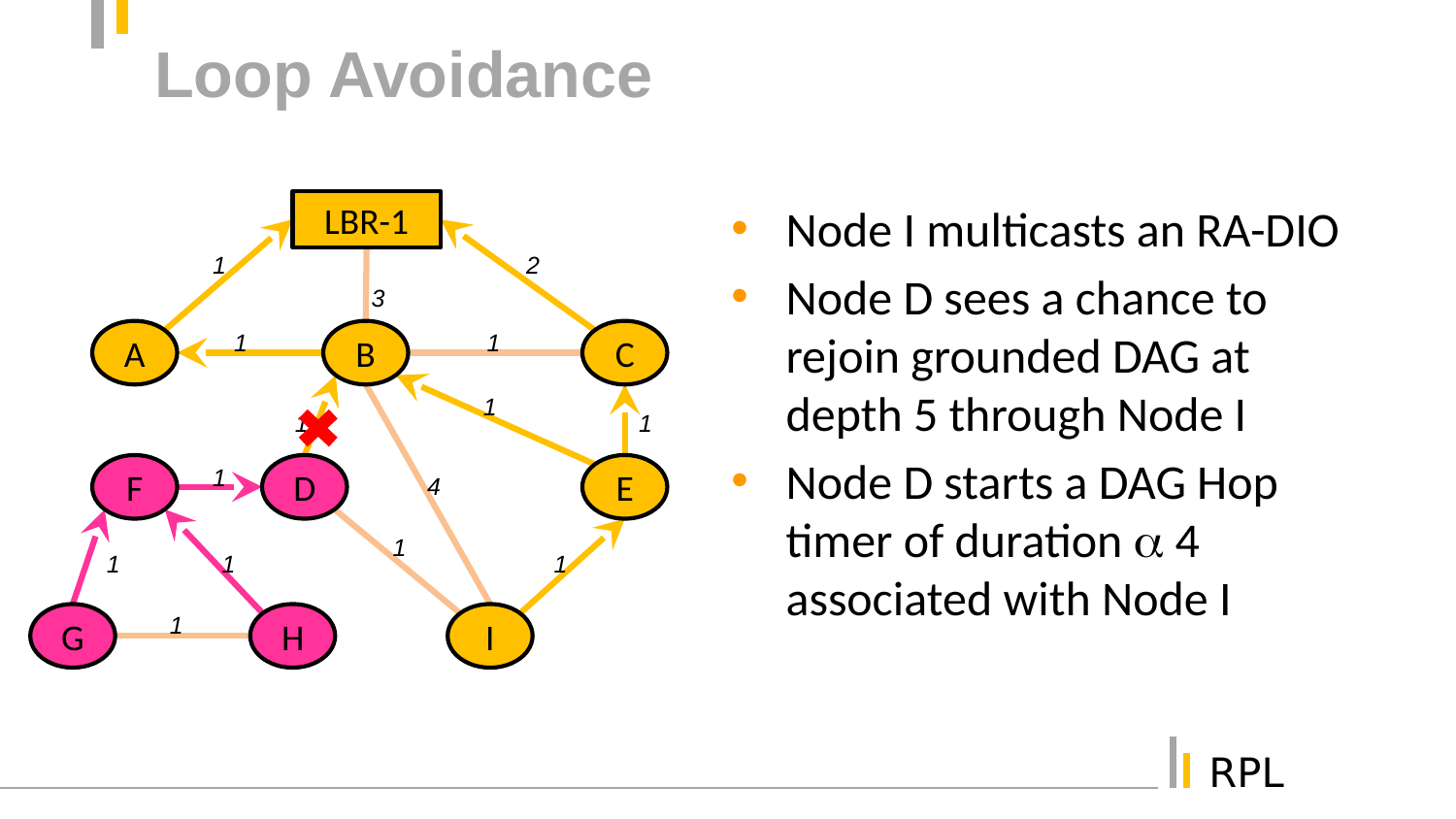

# Loop Avoidance
LBR-1
Node I multicasts an RA-DIO
Node D sees a chance to rejoin grounded DAG at depth 5 through Node I
Node D starts a DAG Hop timer of duration α 4 associated with Node I

1
2
3
A
1
B
1
C

1

1
1
F
1
D
E
4

1
1
1
1
1
G
H
I